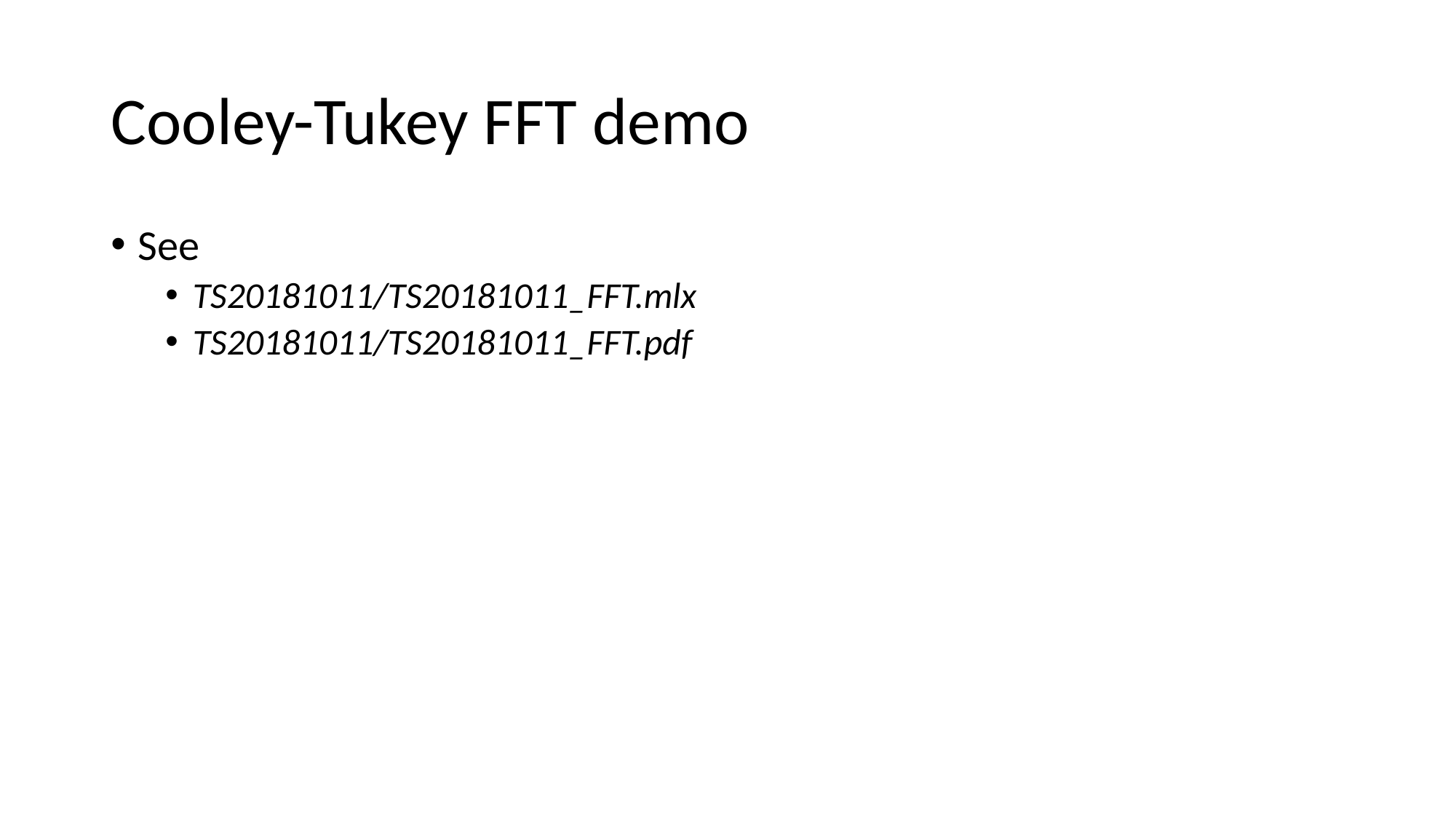

# Cooley-Tukey FFT demo
See
TS20181011/TS20181011_FFT.mlx
TS20181011/TS20181011_FFT.pdf